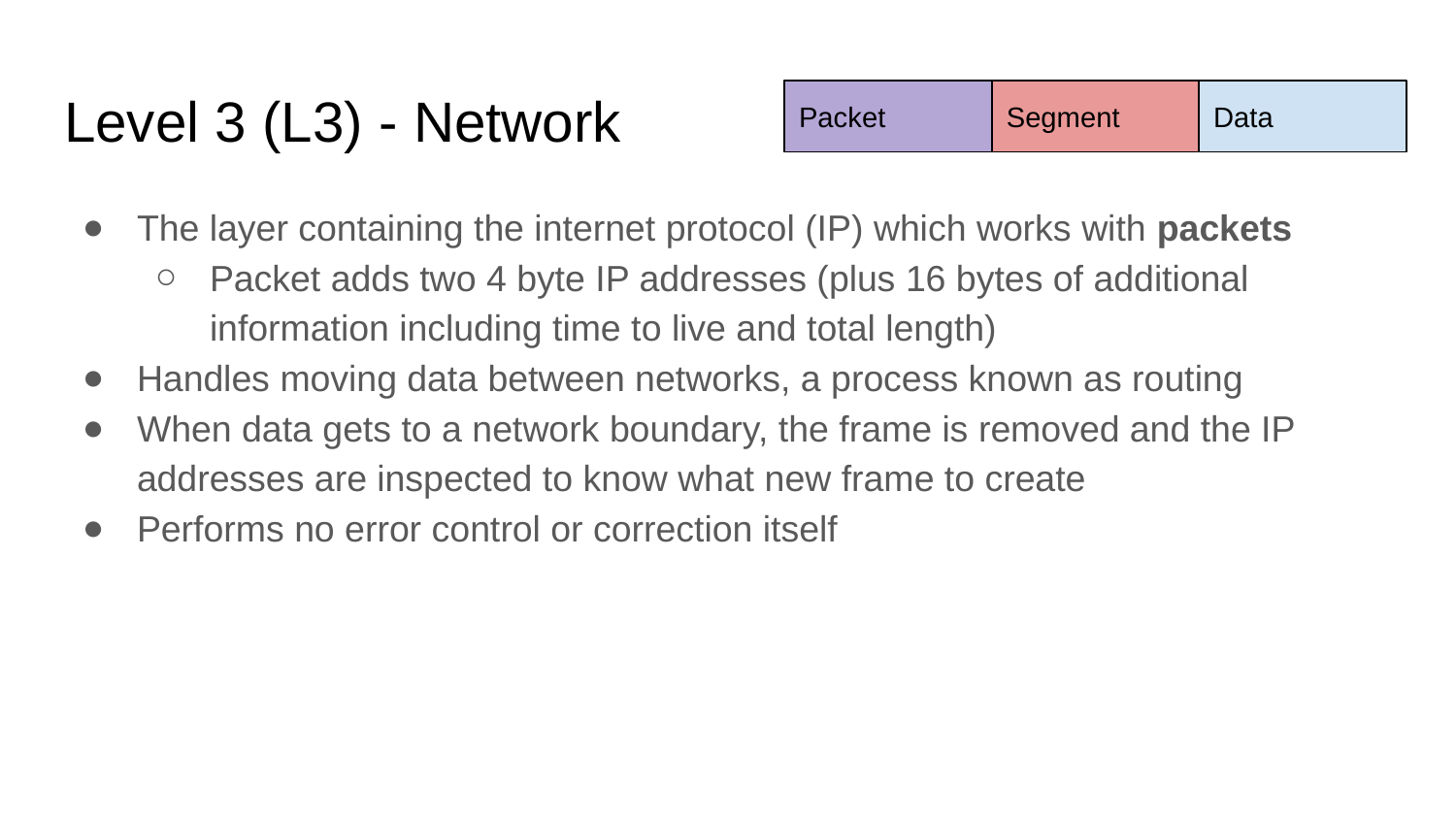

# Level 3 (L3) - Network
Packet
Segment
Data
The layer containing the internet protocol (IP) which works with packets
Packet adds two 4 byte IP addresses (plus 16 bytes of additional information including time to live and total length)
Handles moving data between networks, a process known as routing
When data gets to a network boundary, the frame is removed and the IP addresses are inspected to know what new frame to create
Performs no error control or correction itself